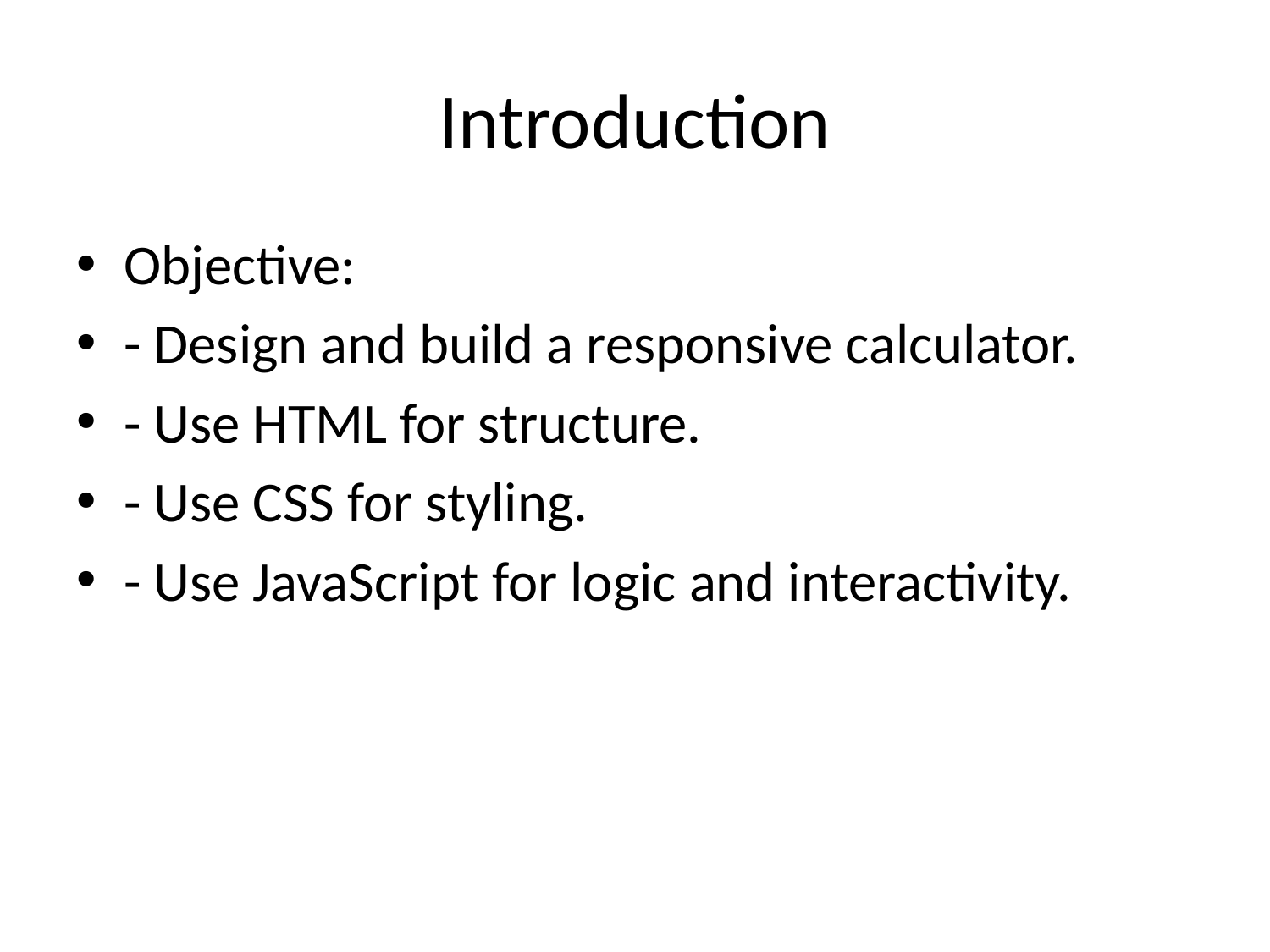

# Introduction
Objective:
- Design and build a responsive calculator.
- Use HTML for structure.
- Use CSS for styling.
- Use JavaScript for logic and interactivity.